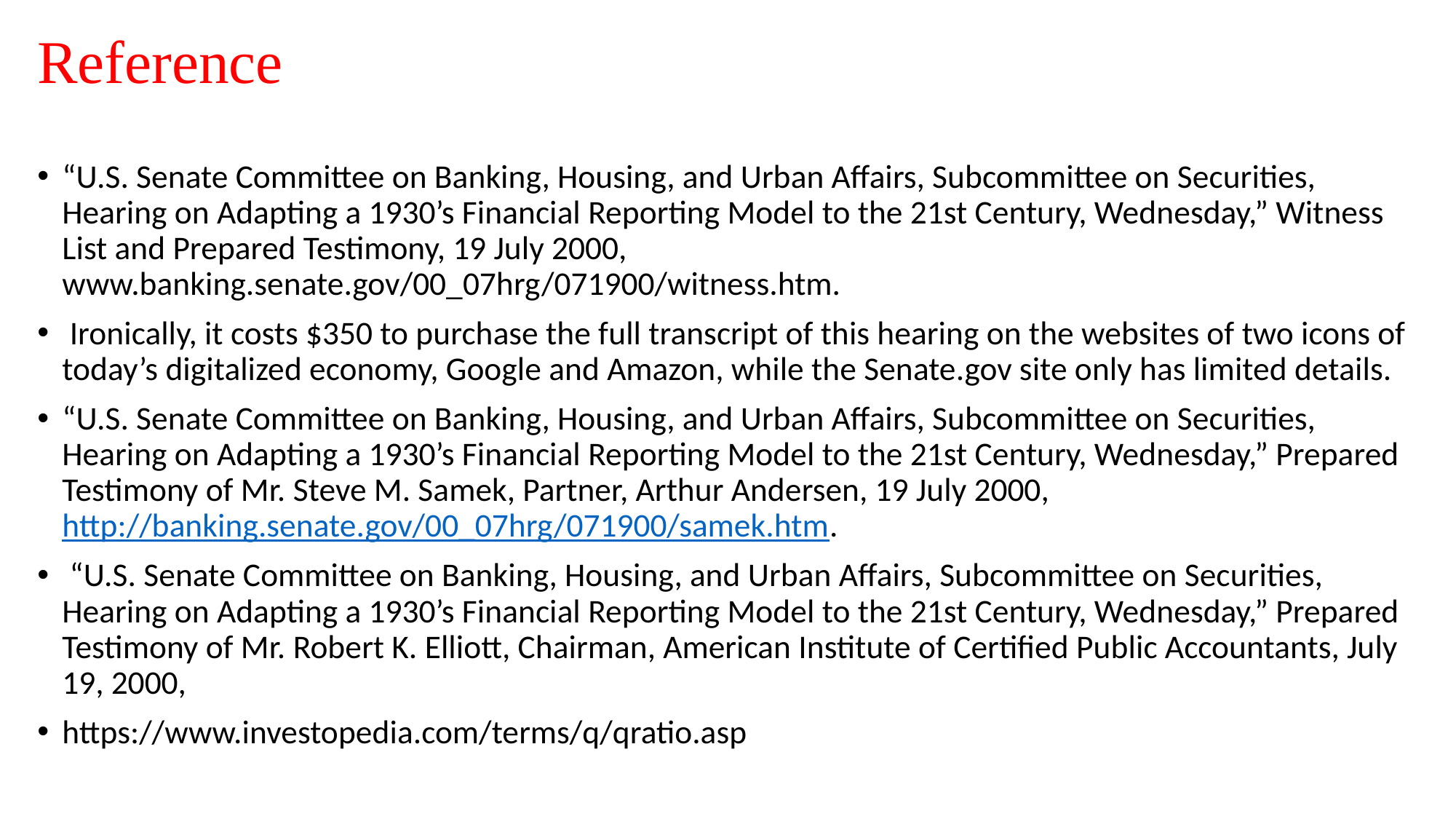

# Reference
“U.S. Senate Committee on Banking, Housing, and Urban Affairs, Subcommittee on Securities, Hearing on Adapting a 1930’s Financial Reporting Model to the 21st Century, Wednesday,” Witness List and Prepared Testimony, 19 July 2000, www.banking.senate.gov/00_07hrg/071900/witness.htm.
 Ironically, it costs $350 to purchase the full transcript of this hearing on the websites of two icons of today’s digitalized economy, Google and Amazon, while the Senate.gov site only has limited details.
“U.S. Senate Committee on Banking, Housing, and Urban Affairs, Subcommittee on Securities, Hearing on Adapting a 1930’s Financial Reporting Model to the 21st Century, Wednesday,” Prepared Testimony of Mr. Steve M. Samek, Partner, Arthur Andersen, 19 July 2000, http://banking.senate.gov/00_07hrg/071900/samek.htm.
 “U.S. Senate Committee on Banking, Housing, and Urban Affairs, Subcommittee on Securities, Hearing on Adapting a 1930’s Financial Reporting Model to the 21st Century, Wednesday,” Prepared Testimony of Mr. Robert K. Elliott, Chairman, American Institute of Certified Public Accountants, July 19, 2000,
https://www.investopedia.com/terms/q/qratio.asp